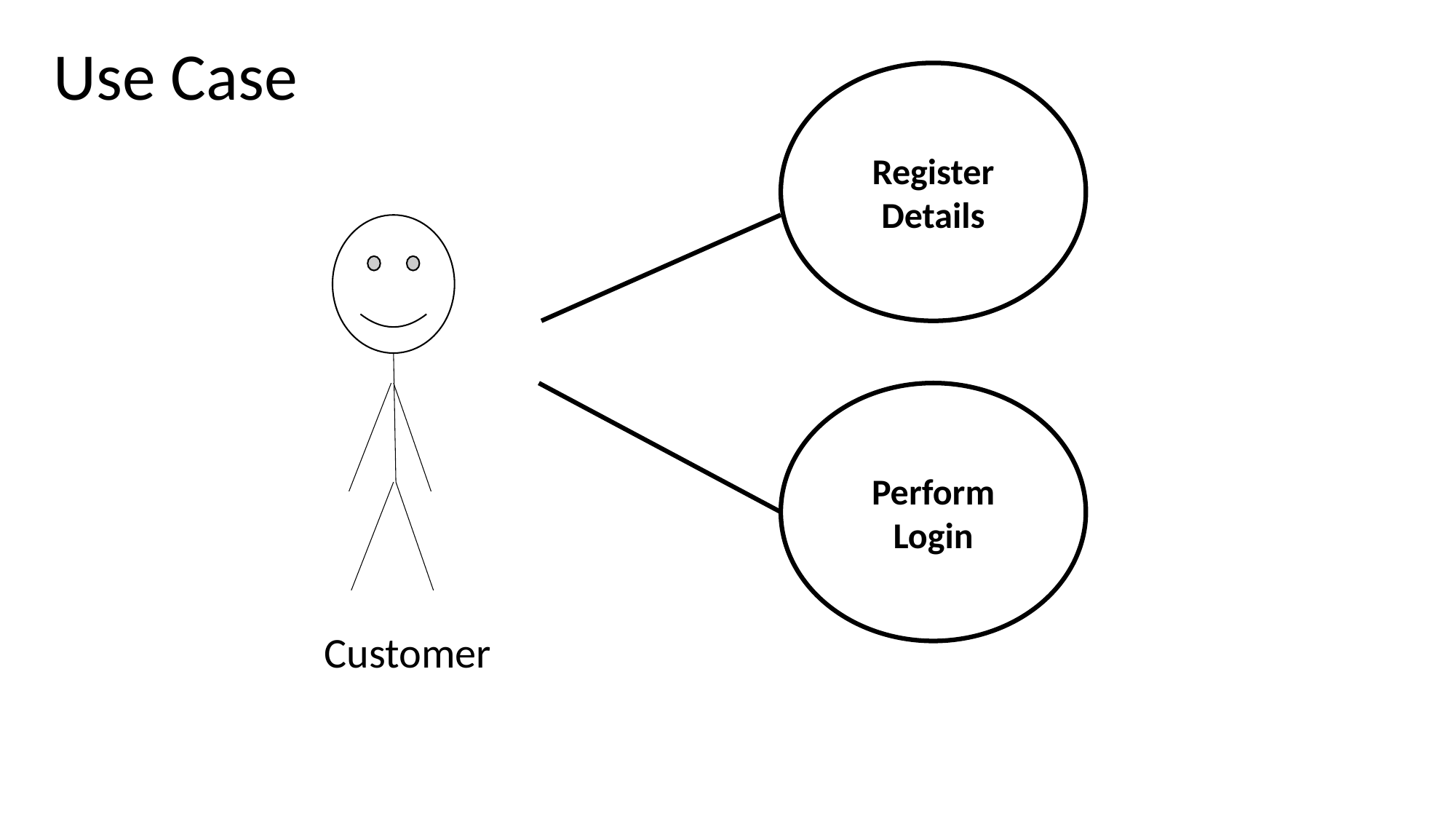

Use Case
Register Details

Perform
Login
Customer